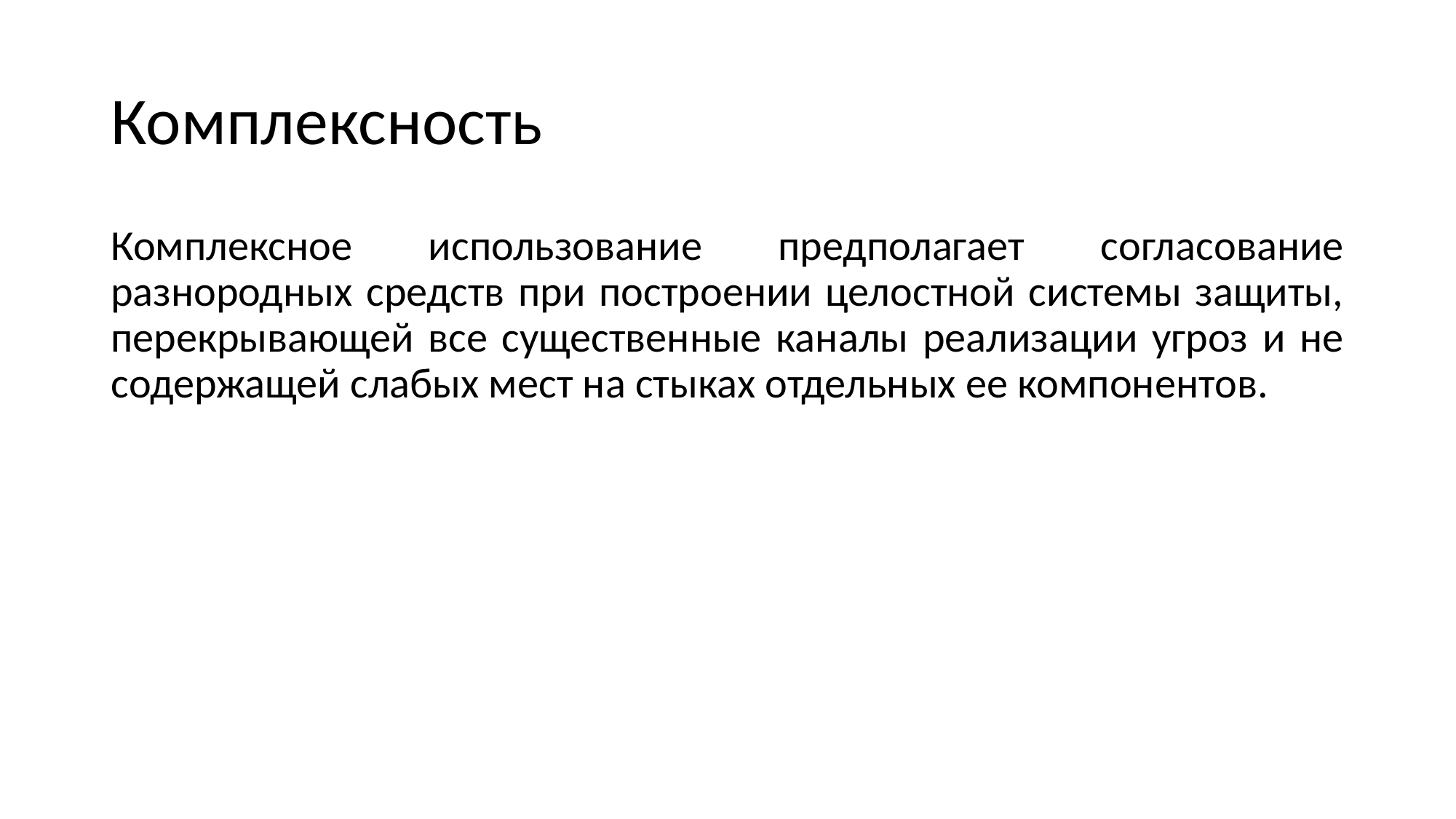

# Комплексность
Комплексное использование предполагает согласование разнородных средств при построении целостной системы защиты, перекрывающей все существенные каналы реализации угроз и не содержащей слабых мест на стыках отдельных ее компонентов.